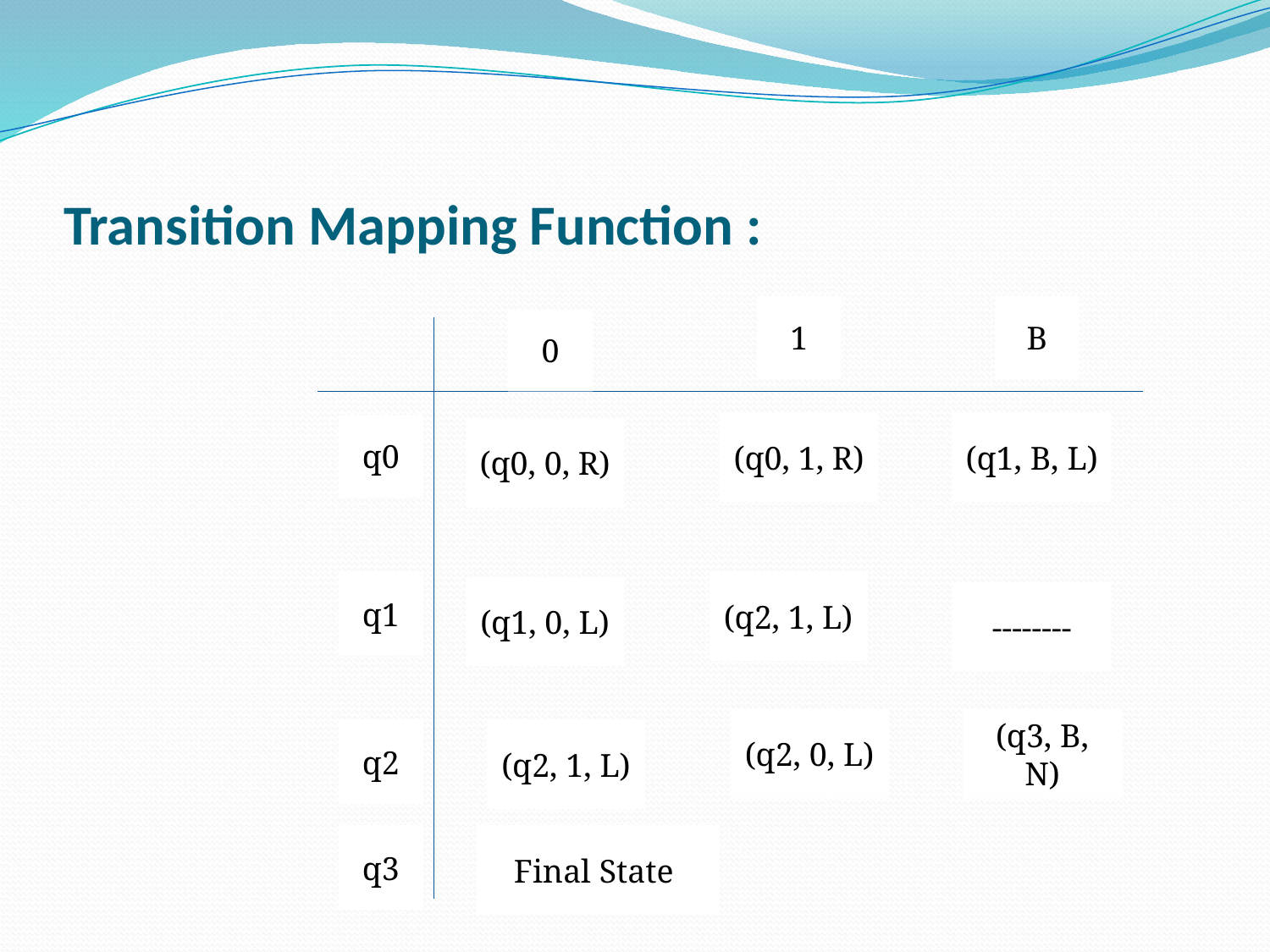

# Transition Mapping Function :

1
B
0
(q0, 1, R)
(q1, B, L)
q0
(q0, 0, R)
q1
(q2, 1, L)
(q1, 0, L)
--------
(q2, 0, L)
(q3, B, N)
q2
(q2, 1, L)
q3
Final State